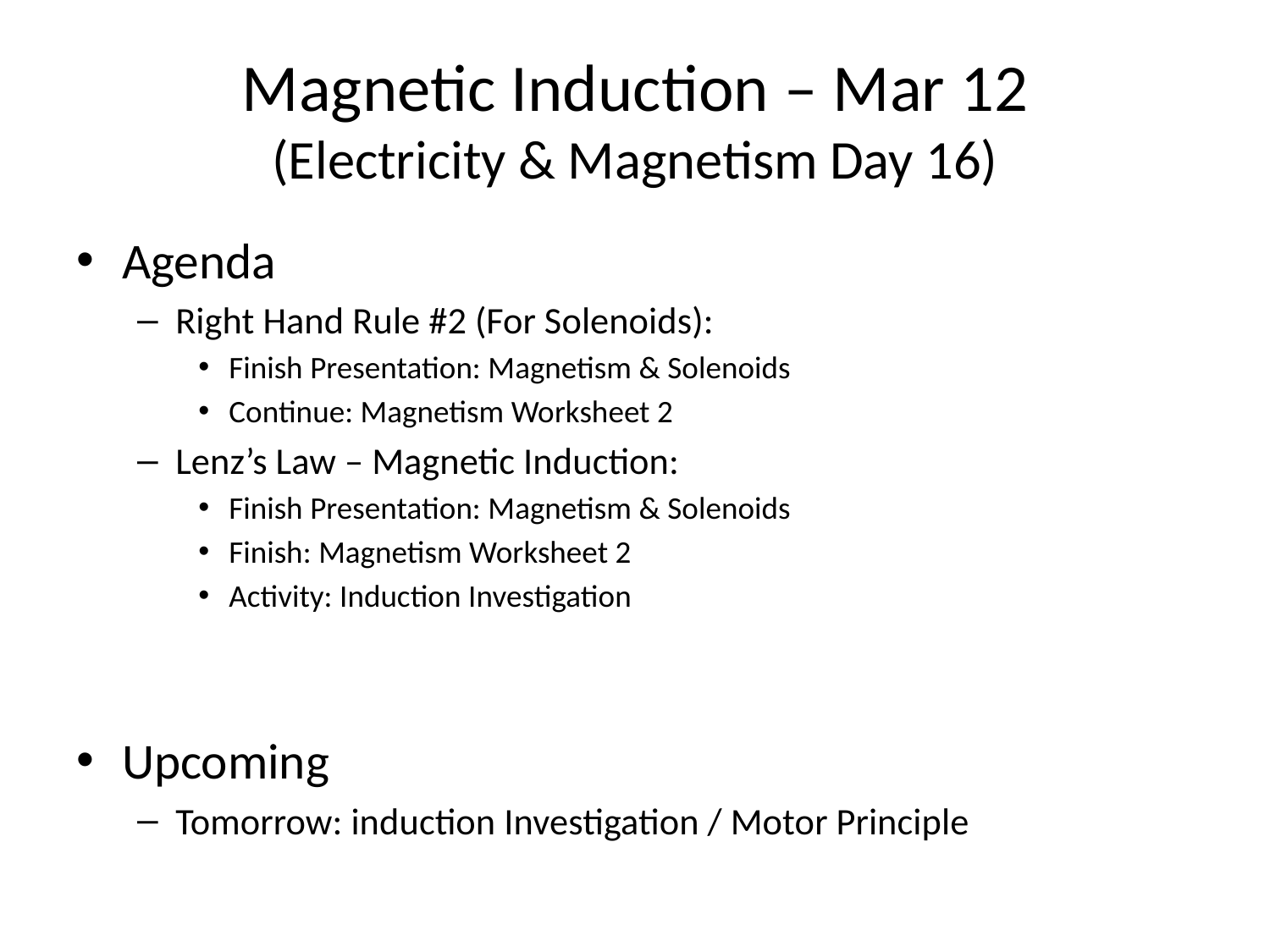

# Magnetic Induction – Mar 12 (Electricity & Magnetism Day 16)
Agenda
Right Hand Rule #2 (For Solenoids):
Finish Presentation: Magnetism & Solenoids
Continue: Magnetism Worksheet 2
Lenz’s Law – Magnetic Induction:
Finish Presentation: Magnetism & Solenoids
Finish: Magnetism Worksheet 2
Activity: Induction Investigation

Upcoming
Tomorrow: induction Investigation / Motor Principle